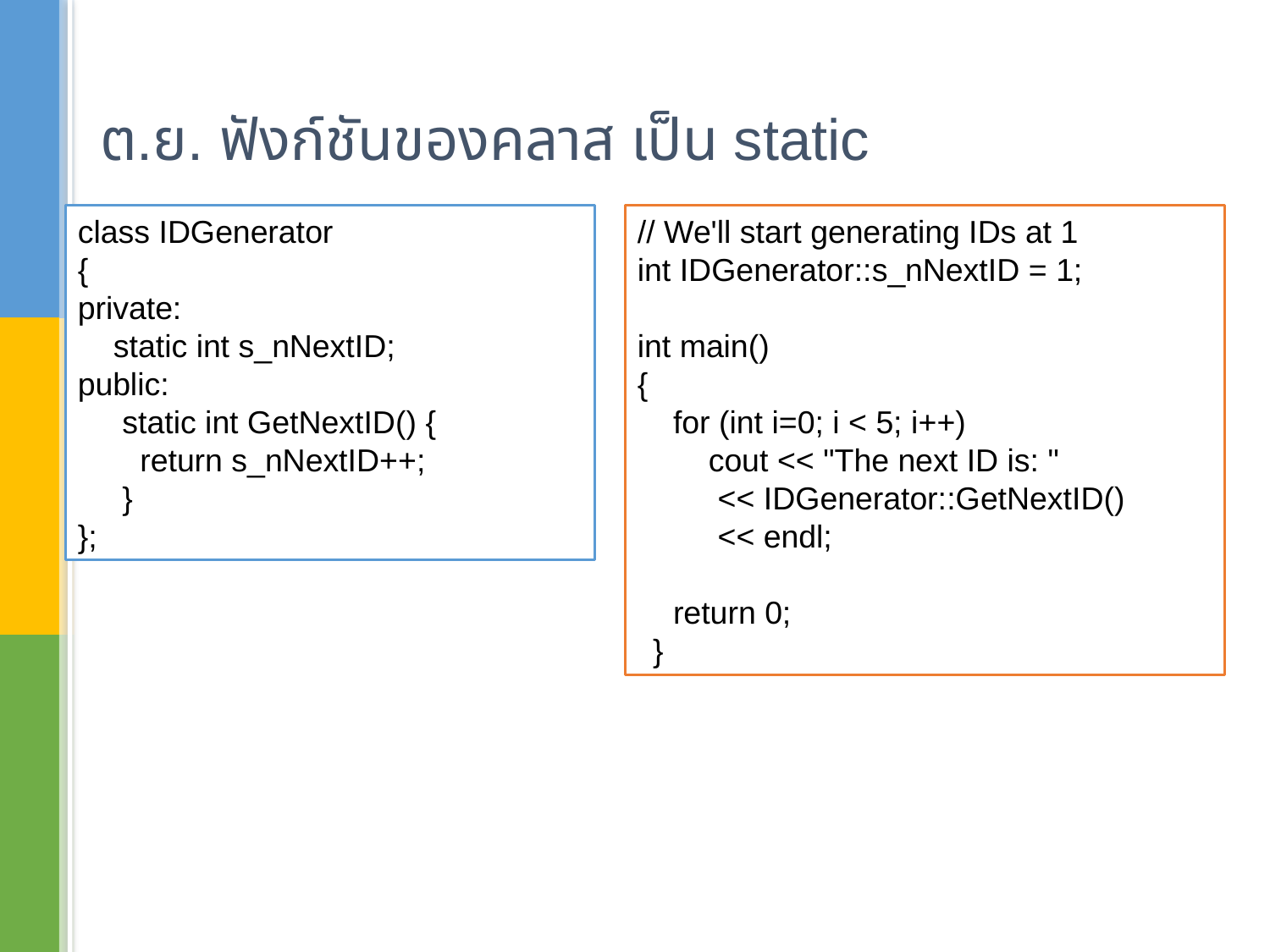

# ต.ย. ฟังก์ชันของคลาส เป็น static
class IDGenerator
{
private:
    static int s_nNextID;
public:
     static int GetNextID() {
       return s_nNextID++;
     }
};
// We'll start generating IDs at 1
int IDGenerator::s_nNextID = 1;

int main()
{
    for (int i=0; i < 5; i++)
        cout << "The next ID is: "
         << IDGenerator::GetNextID()
         << endl;

    return 0;
}